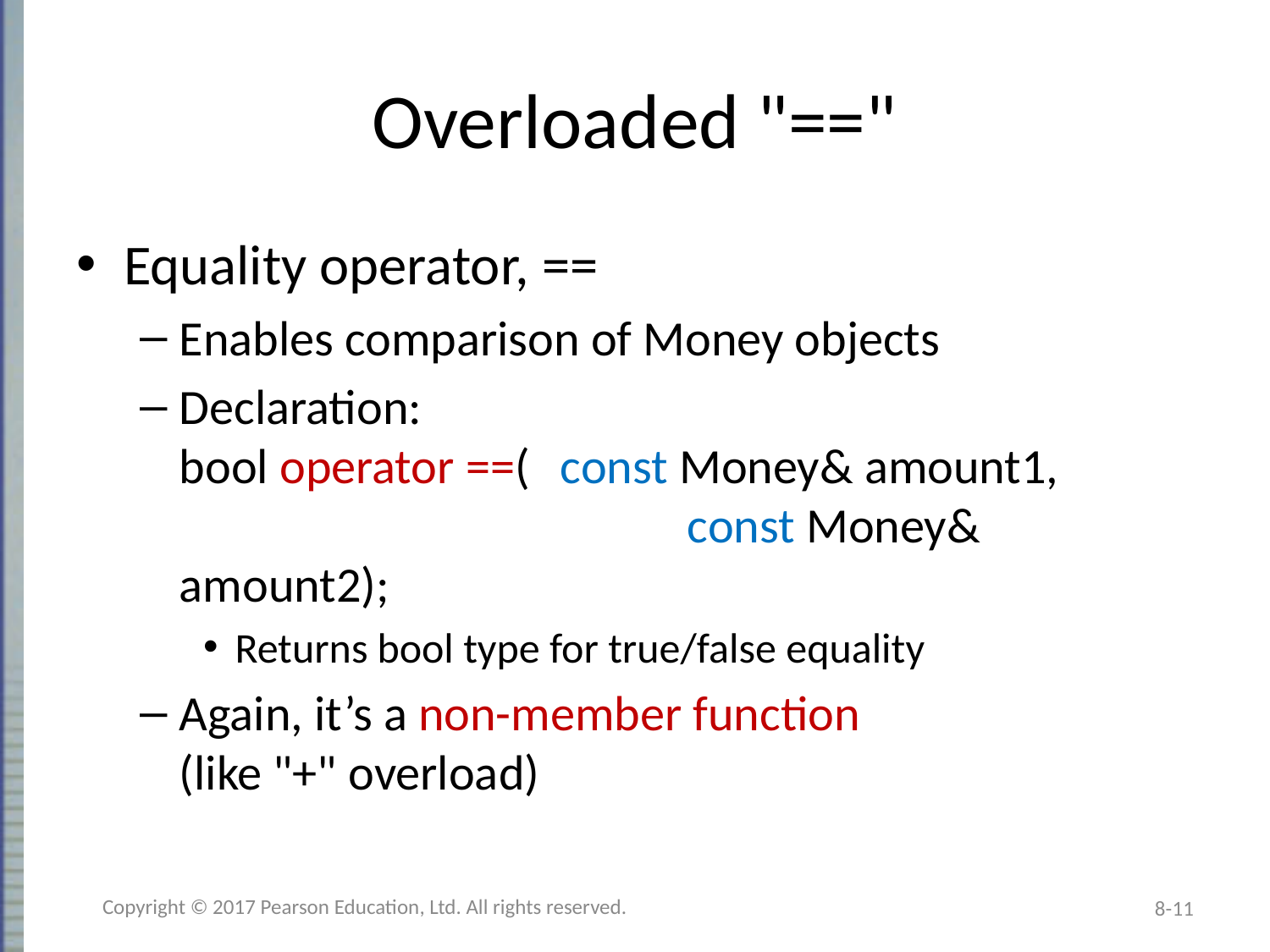

# Overloaded "=="
Equality operator, ==
Enables comparison of Money objects
Declaration:
bool operator ==(	const Money& amount1,
				const Money& amount2);
Returns bool type for true/false equality
Again, it’s a non-member function
(like "+" overload)
Copyright © 2017 Pearson Education, Ltd. All rights reserved.
8-11